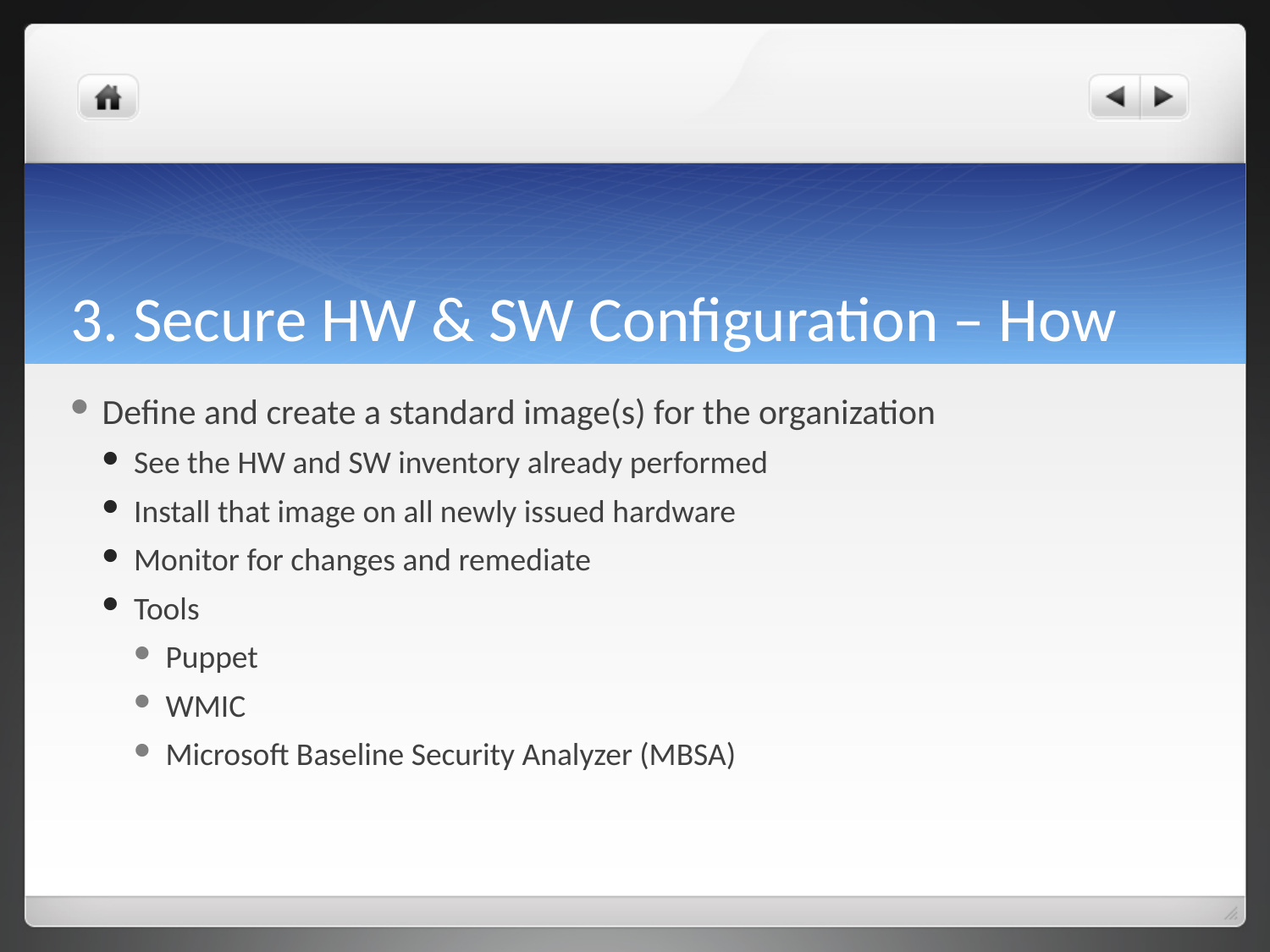

# 3. Secure HW & SW Configuration – How
Define and create a standard image(s) for the organization
See the HW and SW inventory already performed
Install that image on all newly issued hardware
Monitor for changes and remediate
Tools
Puppet
WMIC
Microsoft Baseline Security Analyzer (MBSA)